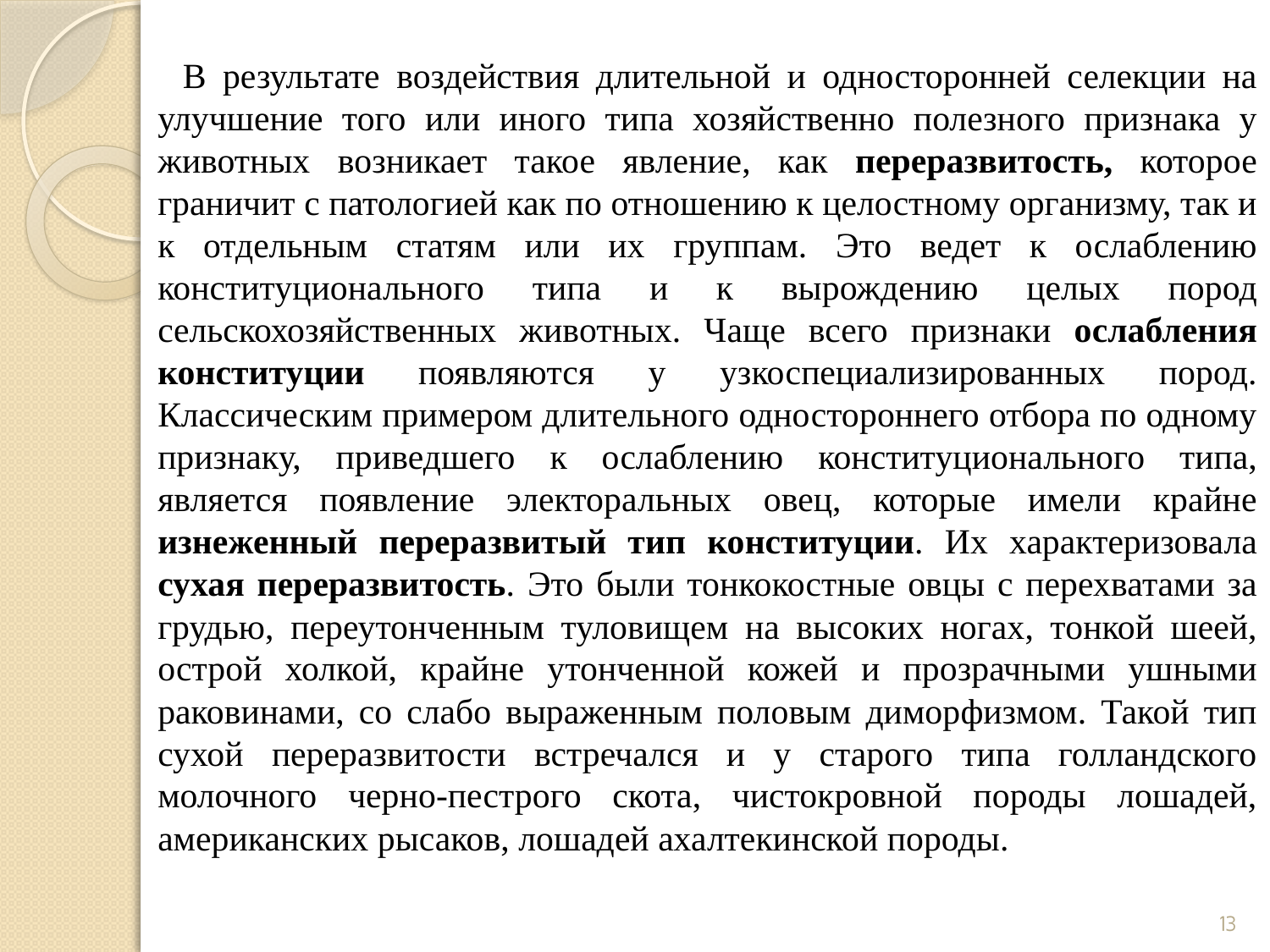

В результате воздействия длительной и односторонней селекции на улучшение того или иного типа хозяйственно полезного признака у животных возникает такое явление, как переразвитость, которое граничит с патологией как по отношению к целостному организму, так и к отдельным статям или их группам. Это ведет к ослаблению конституционального типа и к вырождению целых пород сельскохозяйственных животных. Чаще всего признаки ослабления конституции появляются у узкоспециализированных пород. Классическим примером длительного одностороннего отбора по одному признаку, приведшего к ослаблению конституционального типа, является появление электоральных овец, которые имели крайне изнеженный переразвитый тип конституции. Их характеризовала сухая переразвитость. Это были тонкокостные овцы с перехватами за грудью, переутонченным туловищем на высоких ногах, тонкой шеей, острой холкой, крайне утонченной кожей и прозрачными ушными раковинами, со слабо выраженным половым диморфизмом. Такой тип сухой переразвитости встречался и у старого типа голландского молочного черно-пестрого скота, чистокровной породы лошадей, американских рысаков, лошадей ахалтекинской породы.
13